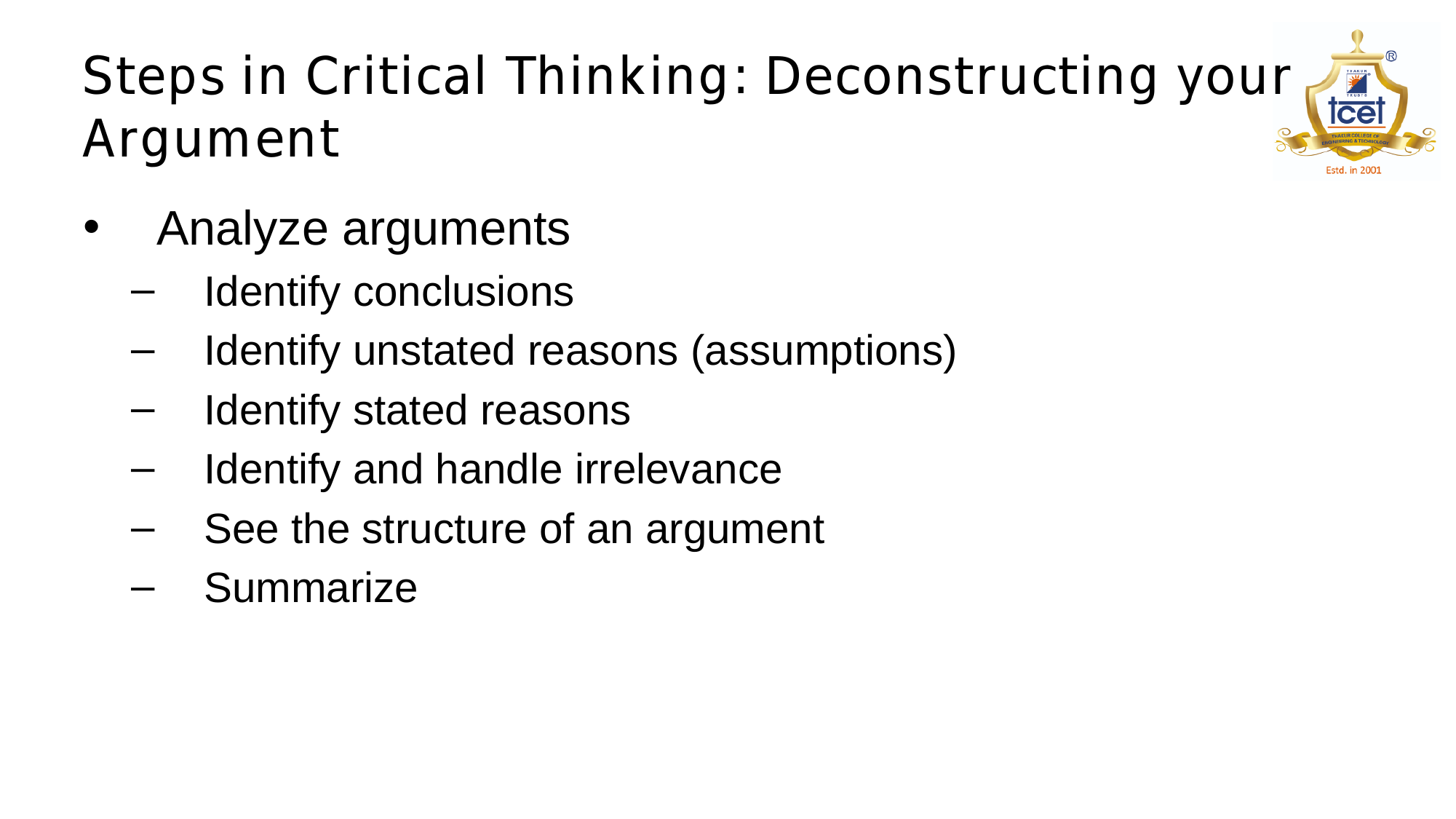

# Steps in Critical Thinking: Deconstructing your Argument
Analyze arguments
Identify conclusions
Identify unstated reasons (assumptions)
Identify stated reasons
Identify and handle irrelevance
See the structure of an argument
Summarize